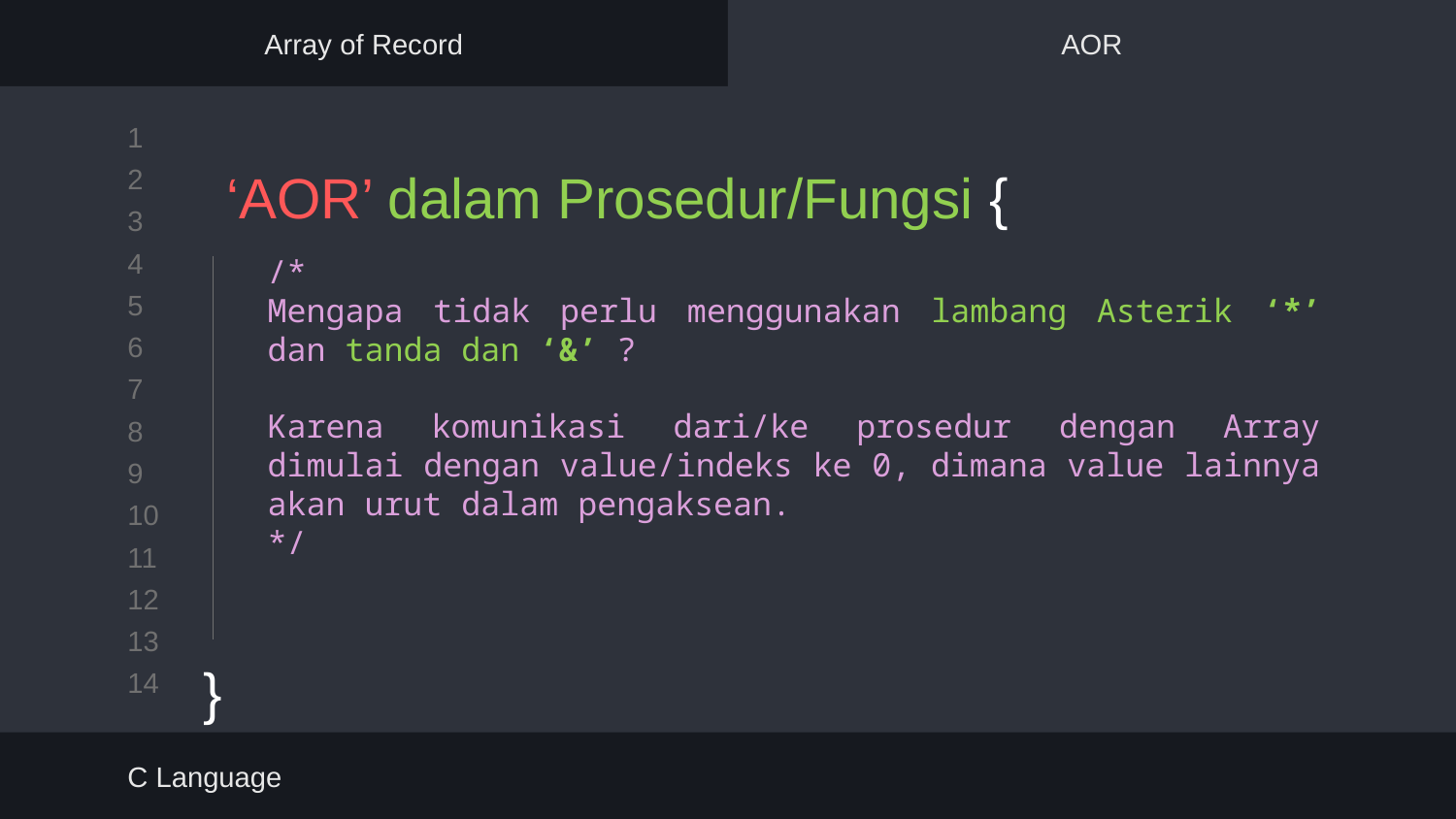

Array of Record
AOR
‘AOR’ dalam Prosedur/Fungsi {
/*
Mengapa tidak perlu menggunakan lambang Asterik ‘*’ dan tanda dan ‘&’ ?

Karena komunikasi dari/ke prosedur dengan Array dimulai dengan value/indeks ke 0, dimana value lainnya akan urut dalam pengaksean.
*/
}
C Language